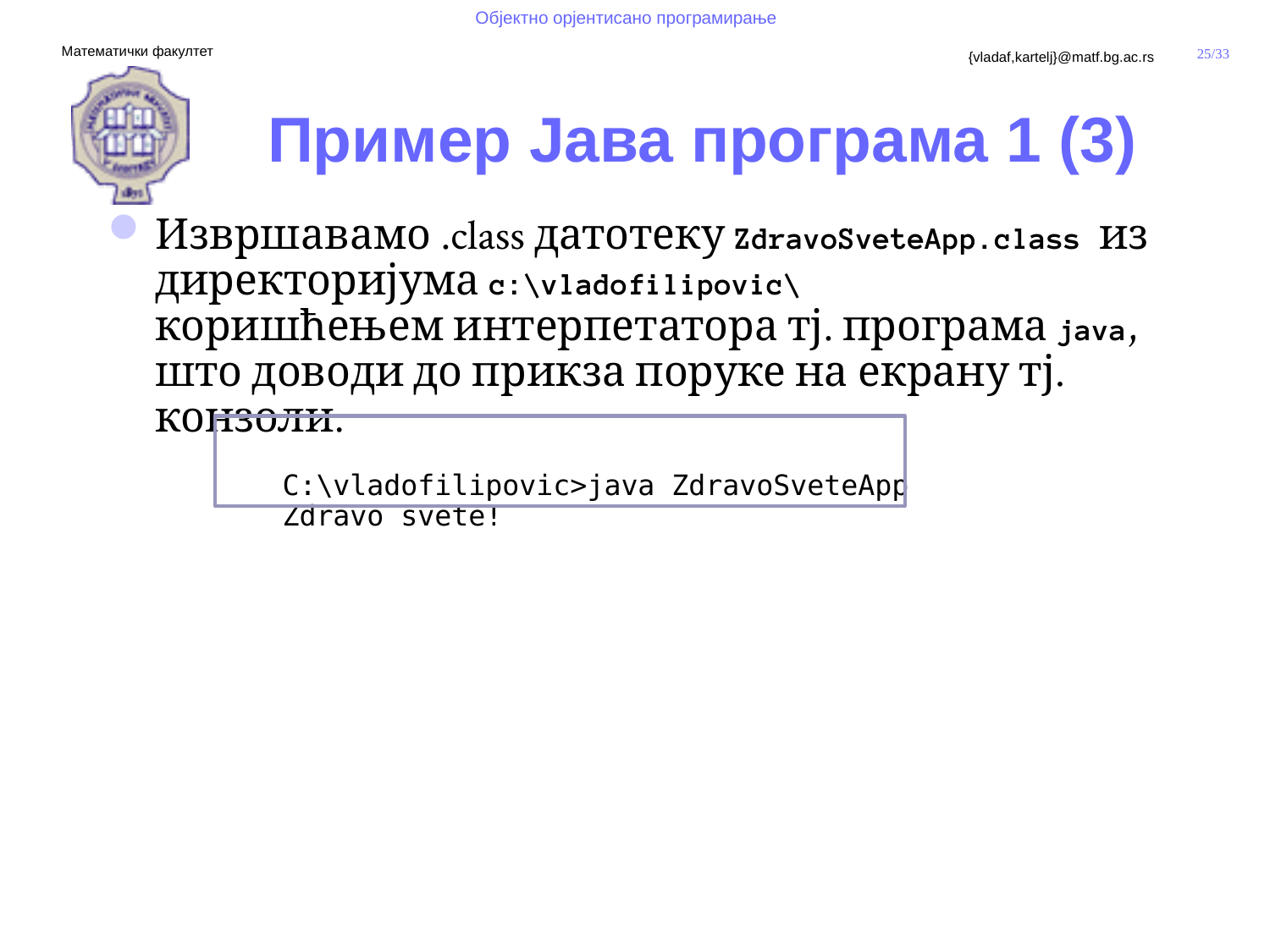

# Пример Јава програма 1 (3)
Извршавамо .class датотеку ZdravoSveteApp.class из директоријума c:\vladofilipovic\
коришћењем интерпетатора тј. програма java,
што доводи до прикза поруке на екрану тј. конзоли.

		C:\vladofilipovic>java ZdravoSveteApp
	Zdravo svete!